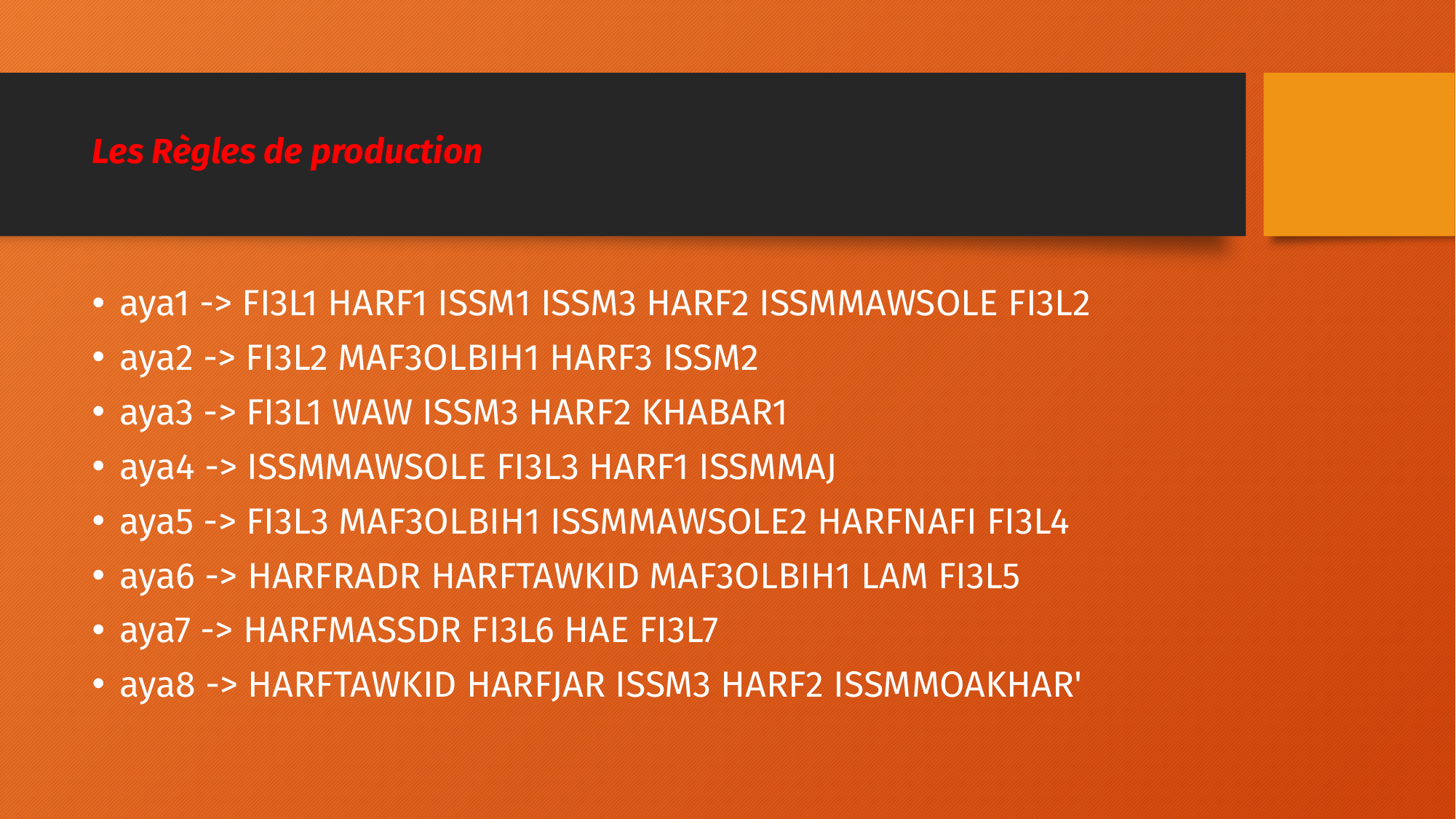

# Les Règles de production
aya1 -> FI3L1 HARF1 ISSM1 ISSM3 HARF2 ISSMMAWSOLE FI3L2
aya2 -> FI3L2 MAF3OLBIH1 HARF3 ISSM2
aya3 -> FI3L1 WAW ISSM3 HARF2 KHABAR1
aya4 -> ISSMMAWSOLE FI3L3 HARF1 ISSMMAJ
aya5 -> FI3L3 MAF3OLBIH1 ISSMMAWSOLE2 HARFNAFI FI3L4
aya6 -> HARFRADR HARFTAWKID MAF3OLBIH1 LAM FI3L5
aya7 -> HARFMASSDR FI3L6 HAE FI3L7
aya8 -> HARFTAWKID HARFJAR ISSM3 HARF2 ISSMMOAKHAR'